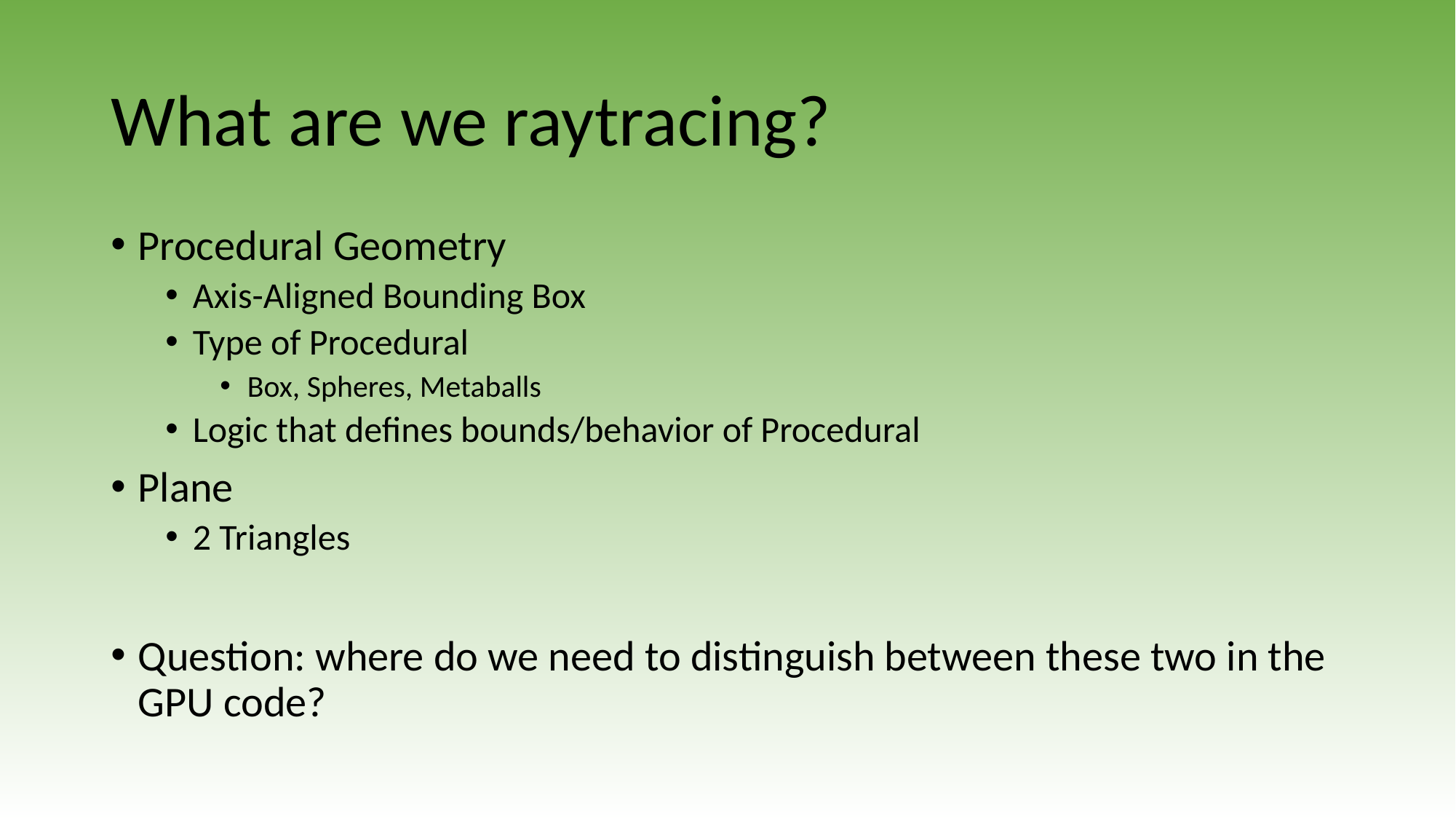

# What are we raytracing?
Procedural Geometry
Axis-Aligned Bounding Box
Type of Procedural
Box, Spheres, Metaballs
Logic that defines bounds/behavior of Procedural
Plane
2 Triangles

Question: where do we need to distinguish between these two in the GPU code?